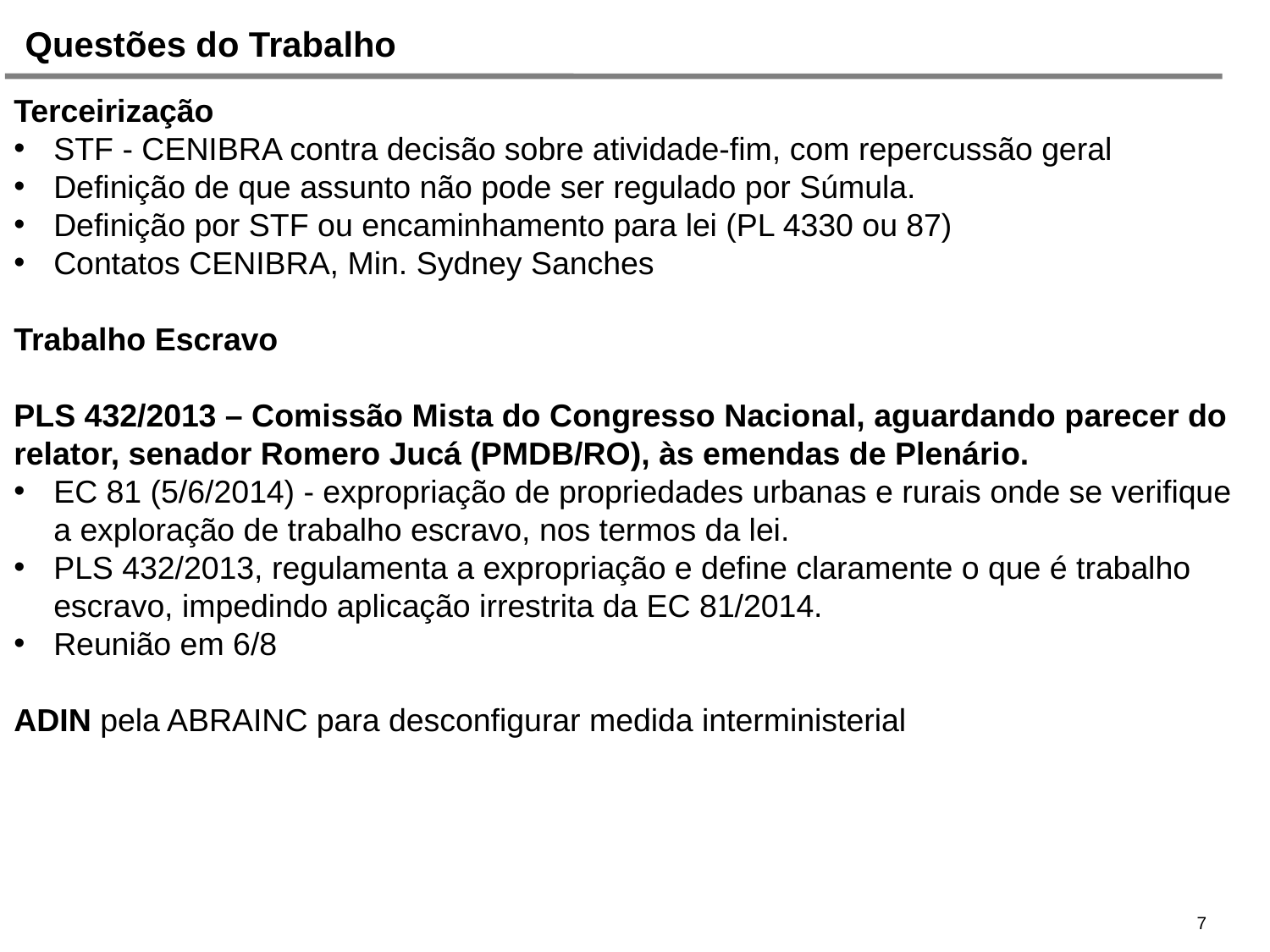

Questões do Trabalho

Terceirização
STF - CENIBRA contra decisão sobre atividade-fim, com repercussão geral
Definição de que assunto não pode ser regulado por Súmula.
Definição por STF ou encaminhamento para lei (PL 4330 ou 87)
Contatos CENIBRA, Min. Sydney Sanches

Trabalho Escravo

PLS 432/2013 – Comissão Mista do Congresso Nacional, aguardando parecer do relator, senador Romero Jucá (PMDB/RO), às emendas de Plenário.
EC 81 (5/6/2014) - expropriação de propriedades urbanas e rurais onde se verifique a exploração de trabalho escravo, nos termos da lei.
PLS 432/2013, regulamenta a expropriação e define claramente o que é trabalho escravo, impedindo aplicação irrestrita da EC 81/2014.
Reunião em 6/8

ADIN pela ABRAINC para desconfigurar medida interministerial

7